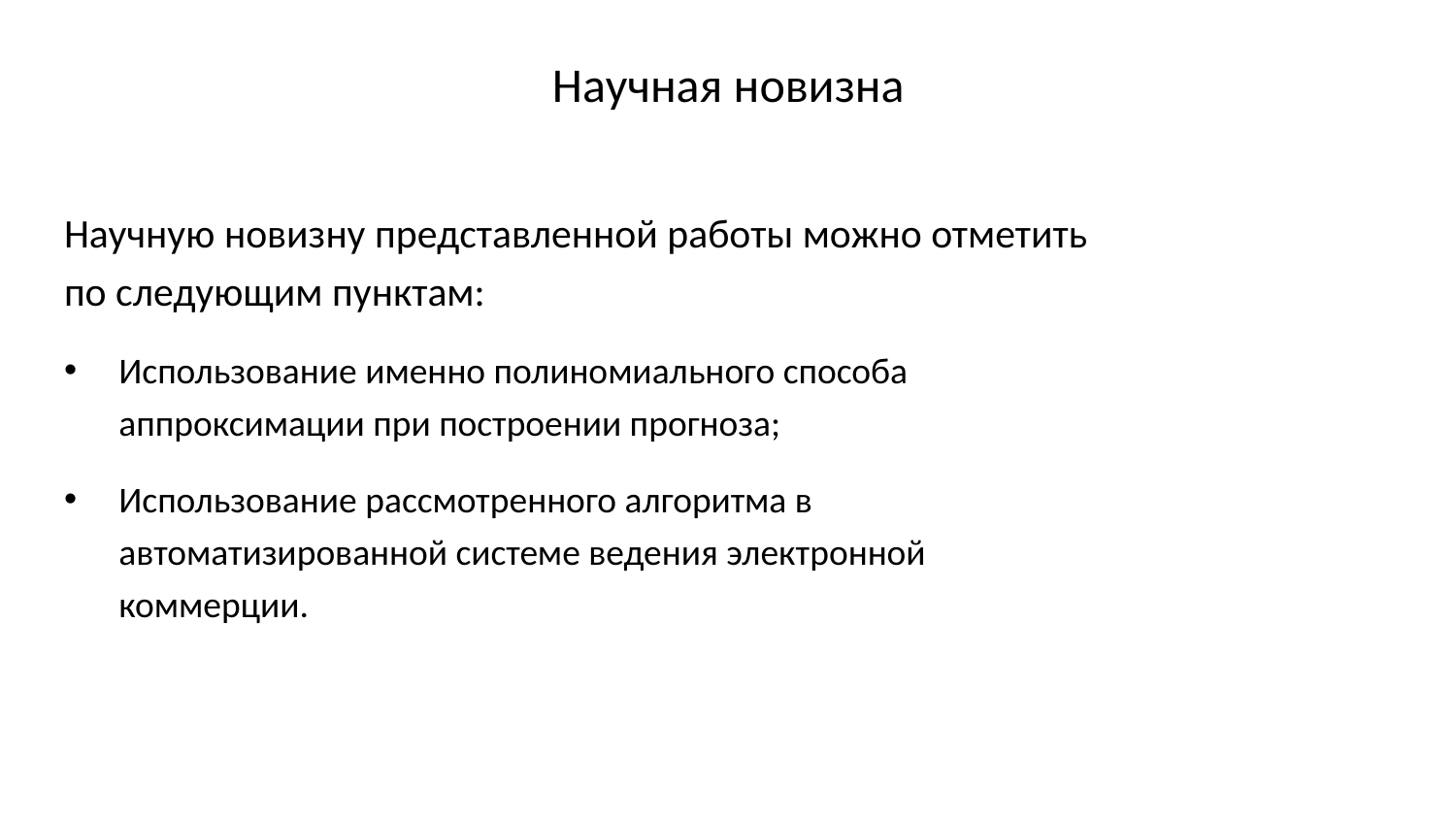

# Научная новизна
Научную новизну представленной работы можно отметить по следующим пунктам:
Использование именно полиномиального способа аппроксимации при построении прогноза;
Использование рассмотренного алгоритма в автоматизированной системе ведения электронной коммерции.